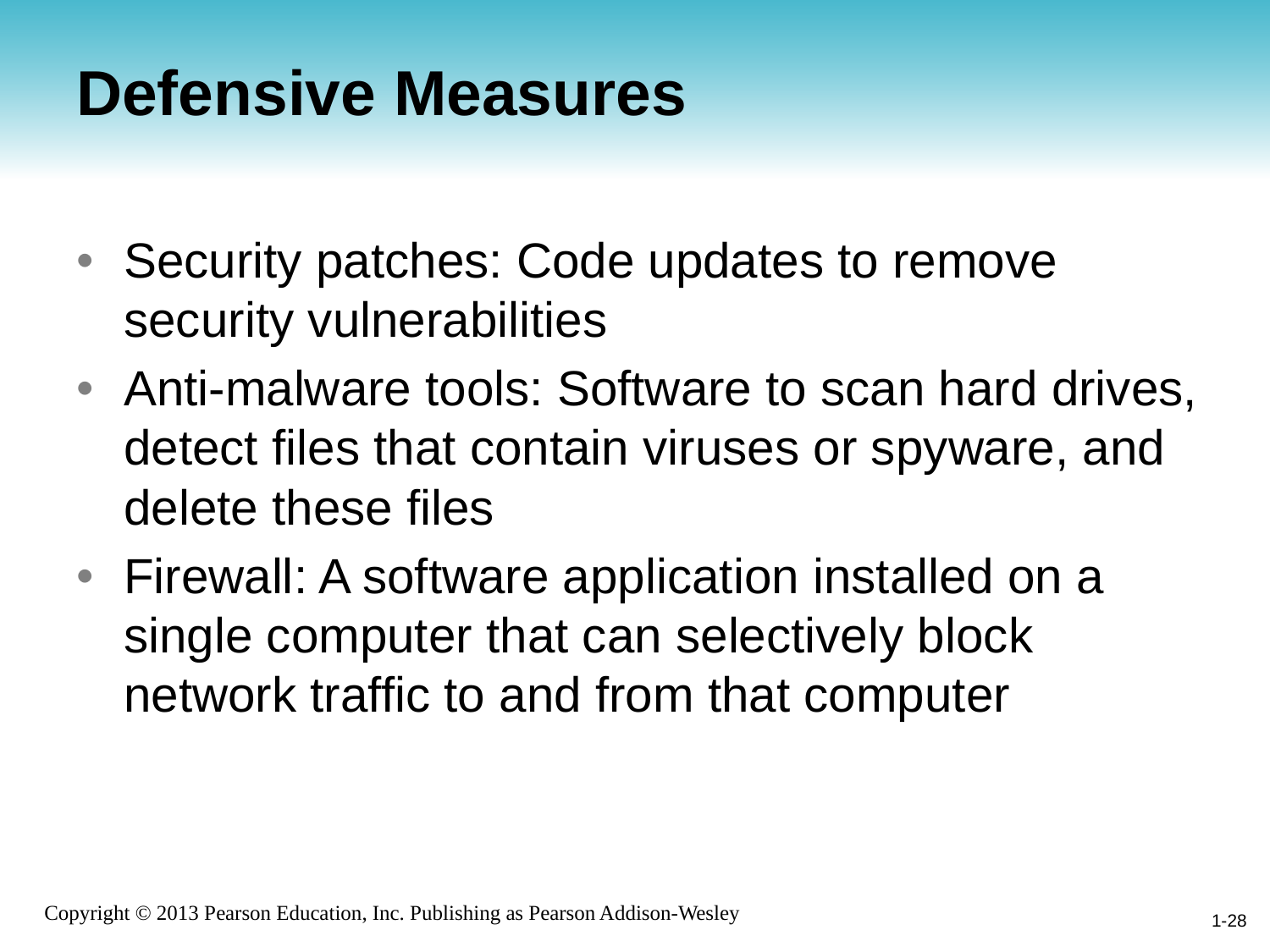

# Defensive Measures
Security patches: Code updates to remove security vulnerabilities
Anti-malware tools: Software to scan hard drives, detect files that contain viruses or spyware, and delete these files
Firewall: A software application installed on a single computer that can selectively block network traffic to and from that computer
1-28